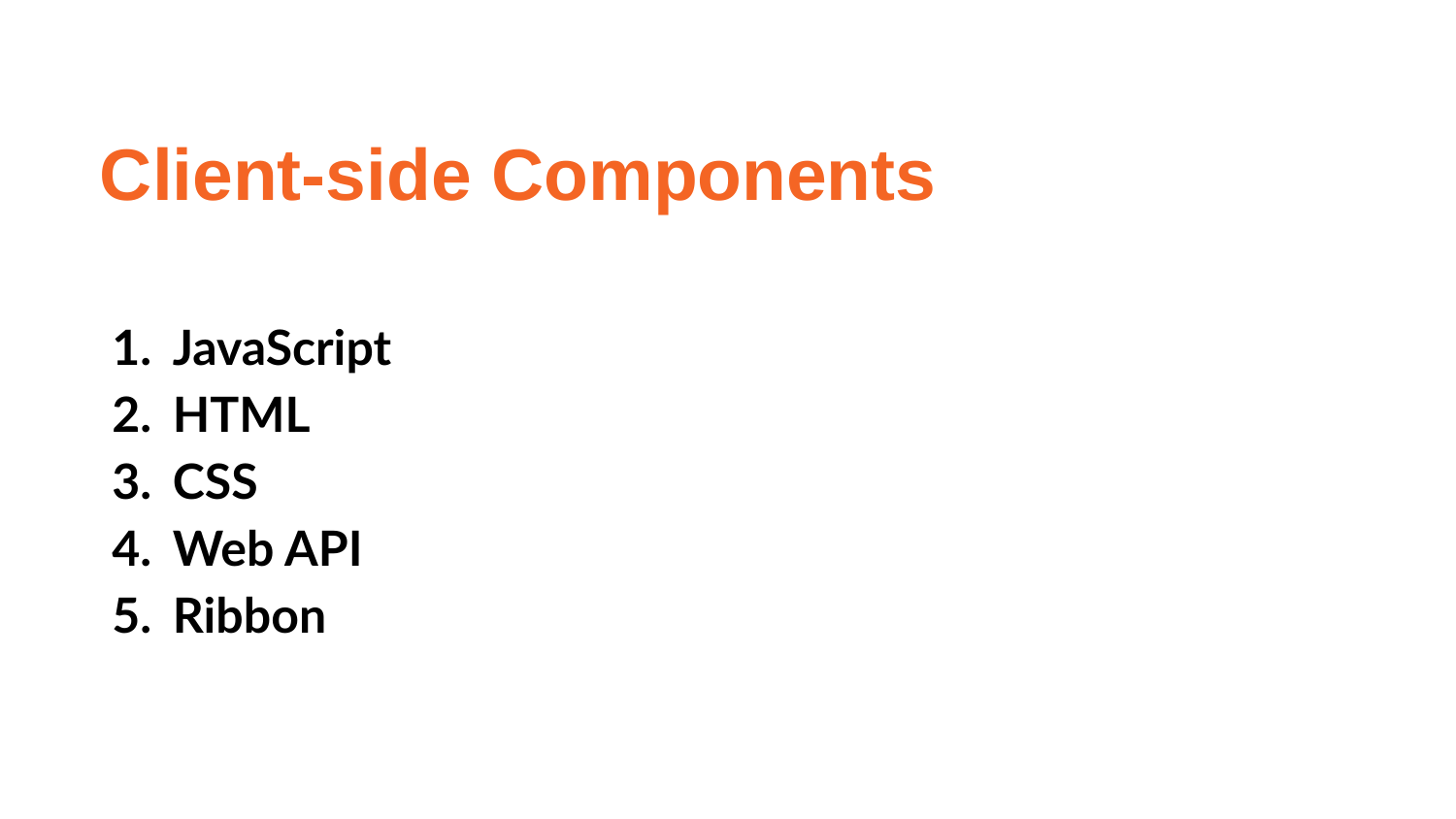

Client-side Components

JavaScript
HTML
CSS
Web API
Ribbon